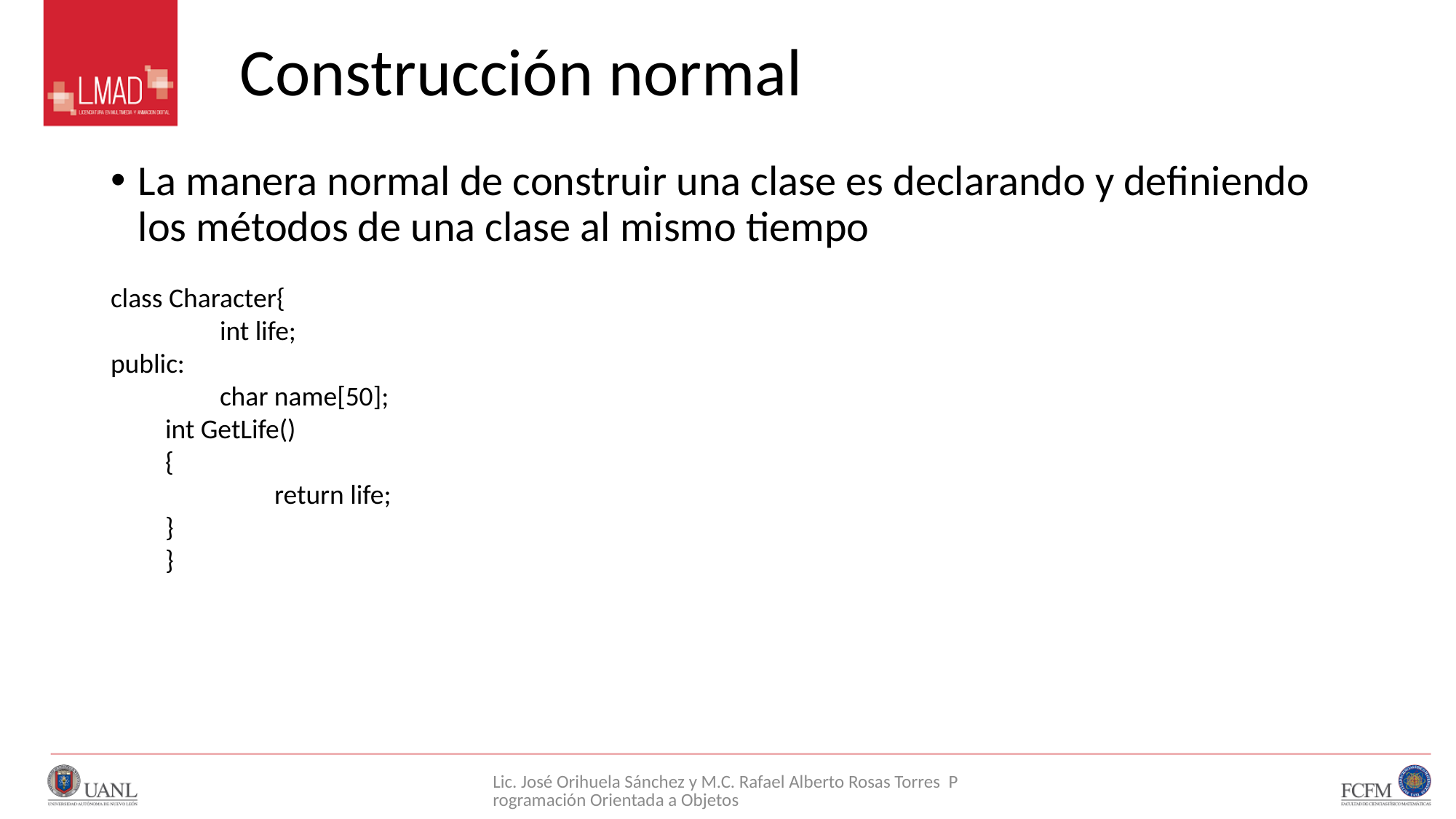

# Construcción normal
La manera normal de construir una clase es declarando y definiendo los métodos de una clase al mismo tiempo
class Character{
	int life;
public:
	char name[50];
int GetLife()
{
	return life;
}
}
Lic. José Orihuela Sánchez y M.C. Rafael Alberto Rosas Torres  Programación Orientada a Objetos